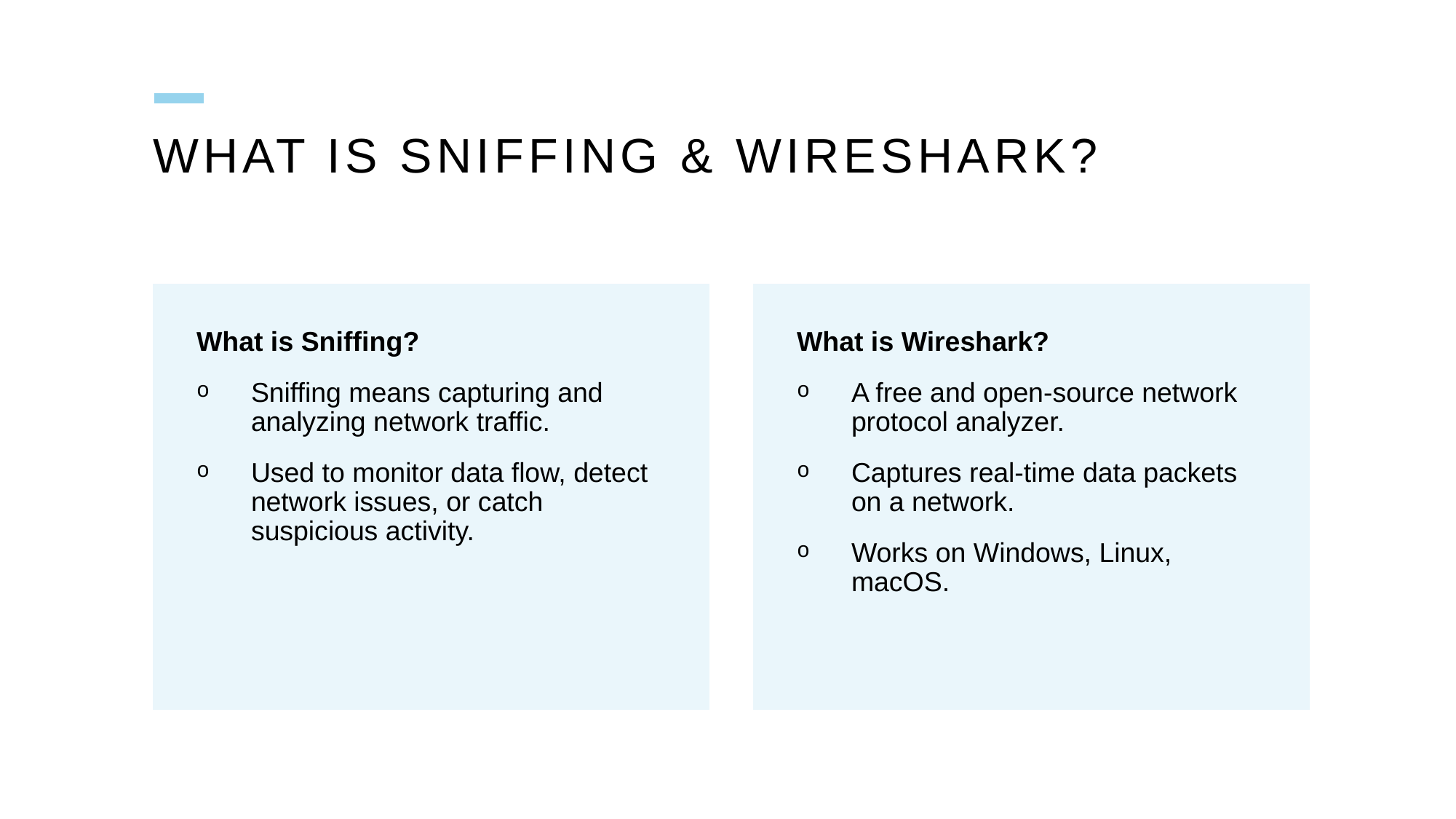

# WHAT IS SNIFFING & WIRESHARK?
What is Sniffing?
Sniffing means capturing and analyzing network traffic.
Used to monitor data flow, detect network issues, or catch suspicious activity.
What is Wireshark?
A free and open-source network protocol analyzer.
Captures real-time data packets on a network.
Works on Windows, Linux, macOS.